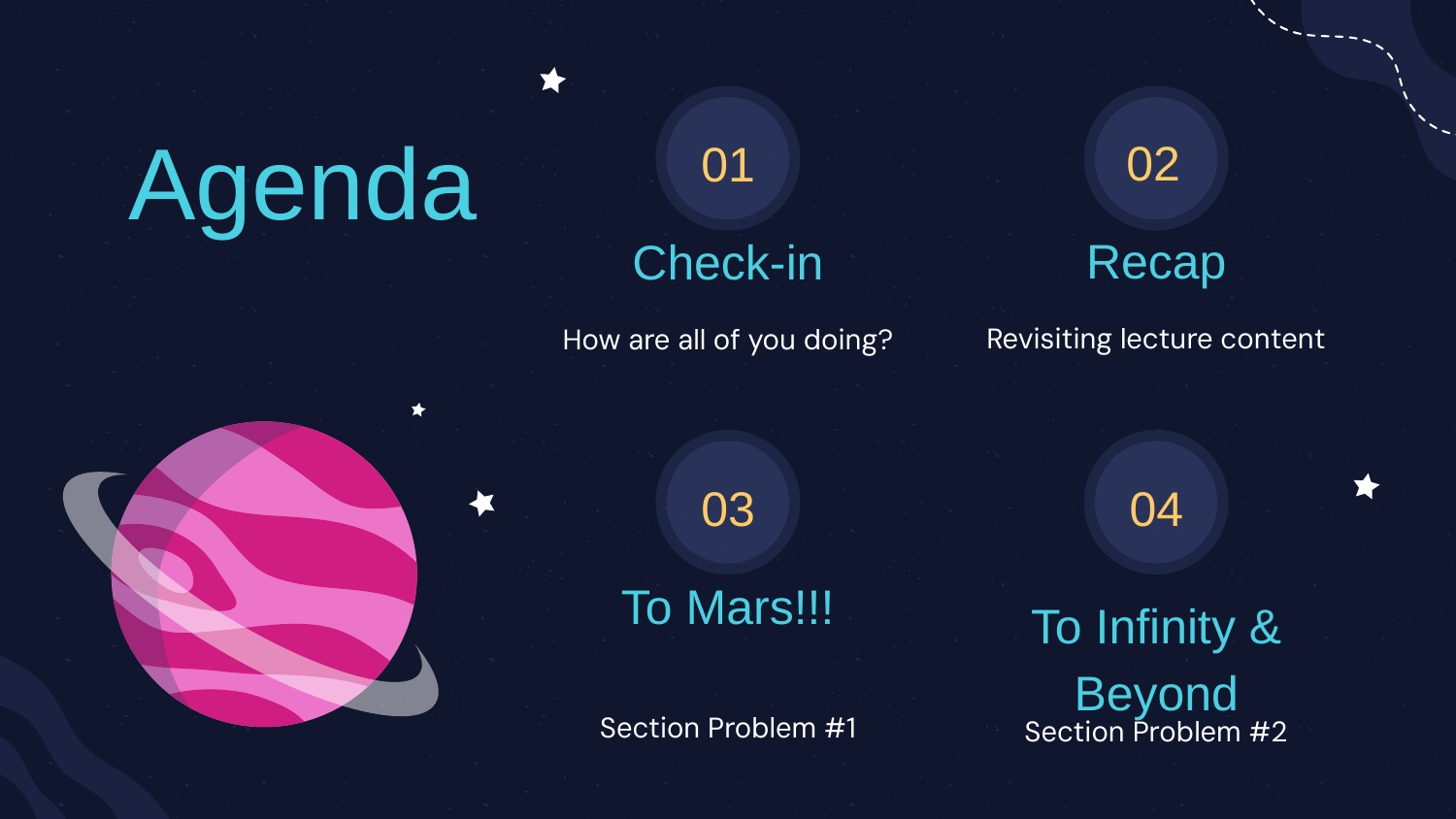

# Agenda

02
01
Recap
Check-in
Revisiting lecture content
How are all of you doing?

04
03

To Mars!!!
To Infinity & Beyond
Section Problem #1
Section Problem #2